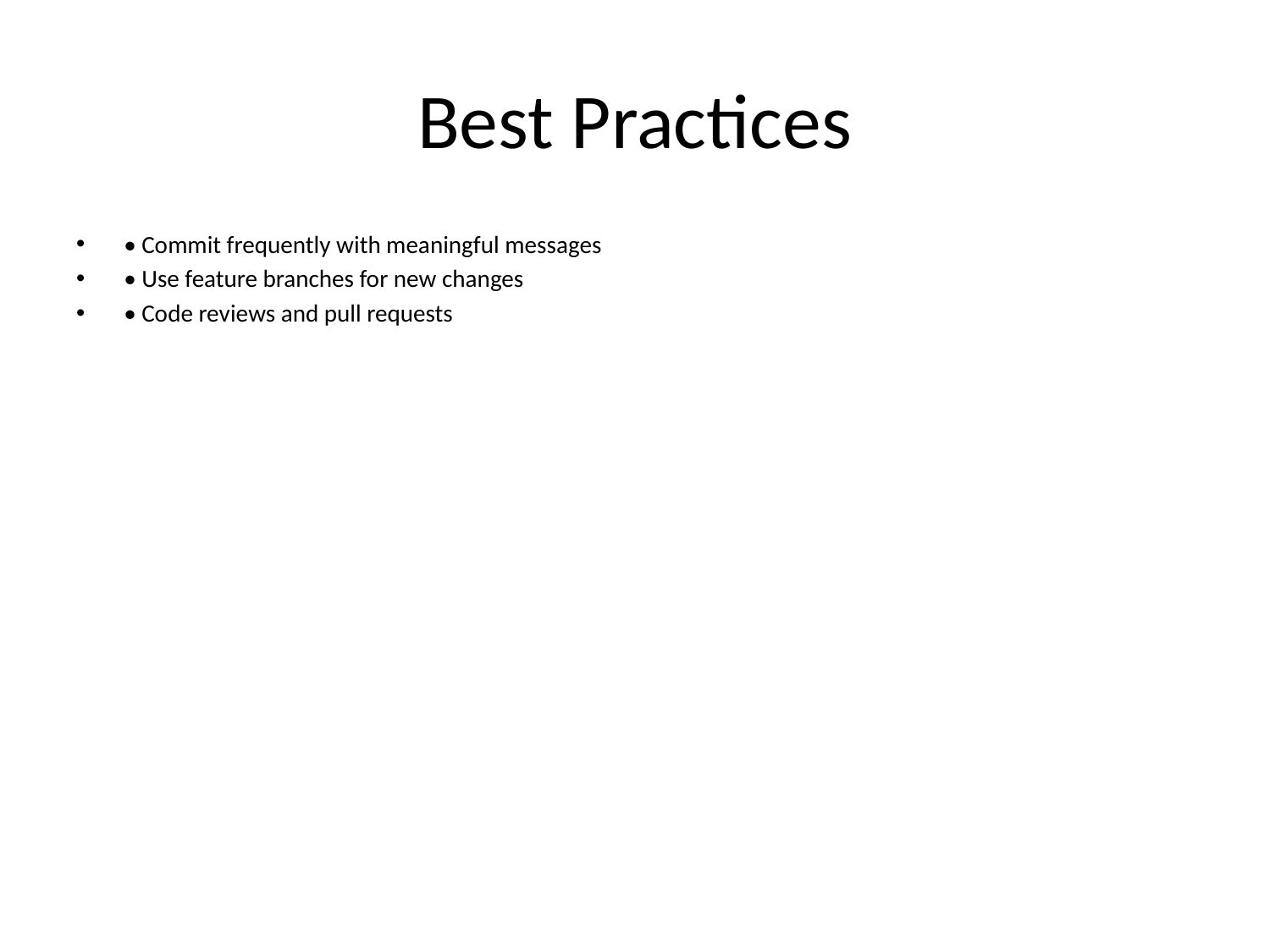

# Best Practices
• Commit frequently with meaningful messages
• Use feature branches for new changes
• Code reviews and pull requests